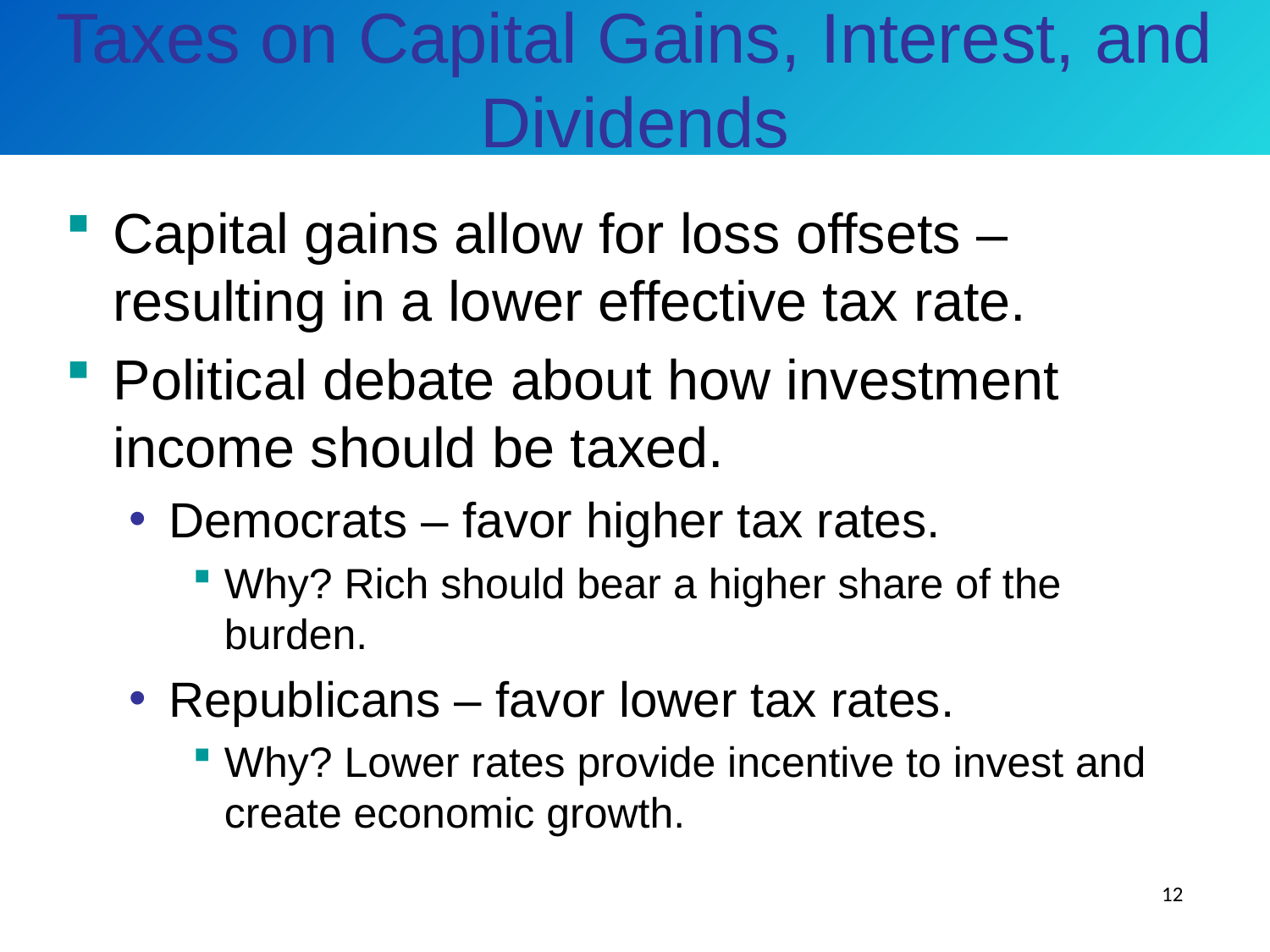

# Taxes on Capital Gains, Interest, and Dividends
Capital gains allow for loss offsets – resulting in a lower effective tax rate.
Political debate about how investment income should be taxed.
Democrats – favor higher tax rates.
Why? Rich should bear a higher share of the burden.
Republicans – favor lower tax rates.
Why? Lower rates provide incentive to invest and create economic growth.
12